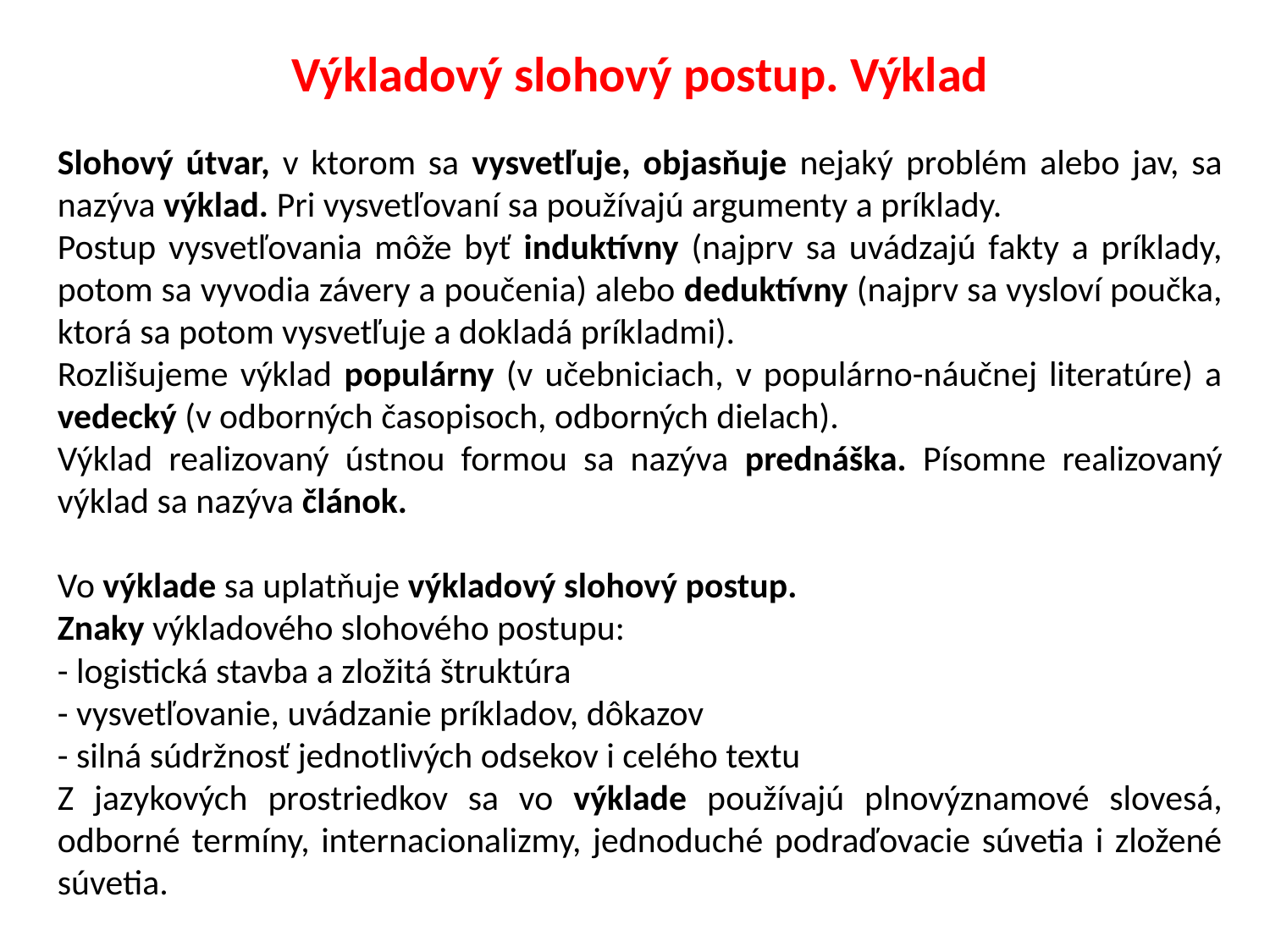

Výkladový slohový postup. Výklad

Slohový útvar, v ktorom sa vysvetľuje, objasňuje nejaký problém alebo jav, sa nazýva výklad. Pri vysvetľovaní sa používajú argumenty a príklady.
Postup vysvetľovania môže byť induktívny (najprv sa uvádzajú fakty a príklady, potom sa vyvodia závery a poučenia) alebo deduktívny (najprv sa vysloví poučka, ktorá sa potom vysvetľuje a dokladá príkladmi).
Rozlišujeme výklad populárny (v učebniciach, v populárno-náučnej literatúre) a vedecký (v odborných časopisoch, odborných dielach).
Výklad realizovaný ústnou formou sa nazýva prednáška. Písomne realizovaný výklad sa nazýva článok.

Vo výklade sa uplatňuje výkladový slohový postup.
Znaky výkladového slohového postupu:
- logistická stavba a zložitá štruktúra
- vysvetľovanie, uvádzanie príkladov, dôkazov
- silná súdržnosť jednotlivých odsekov i celého textu
Z jazykových prostriedkov sa vo výklade používajú plnovýznamové slovesá, odborné termíny, internacionalizmy, jednoduché podraďovacie súvetia i zložené súvetia.